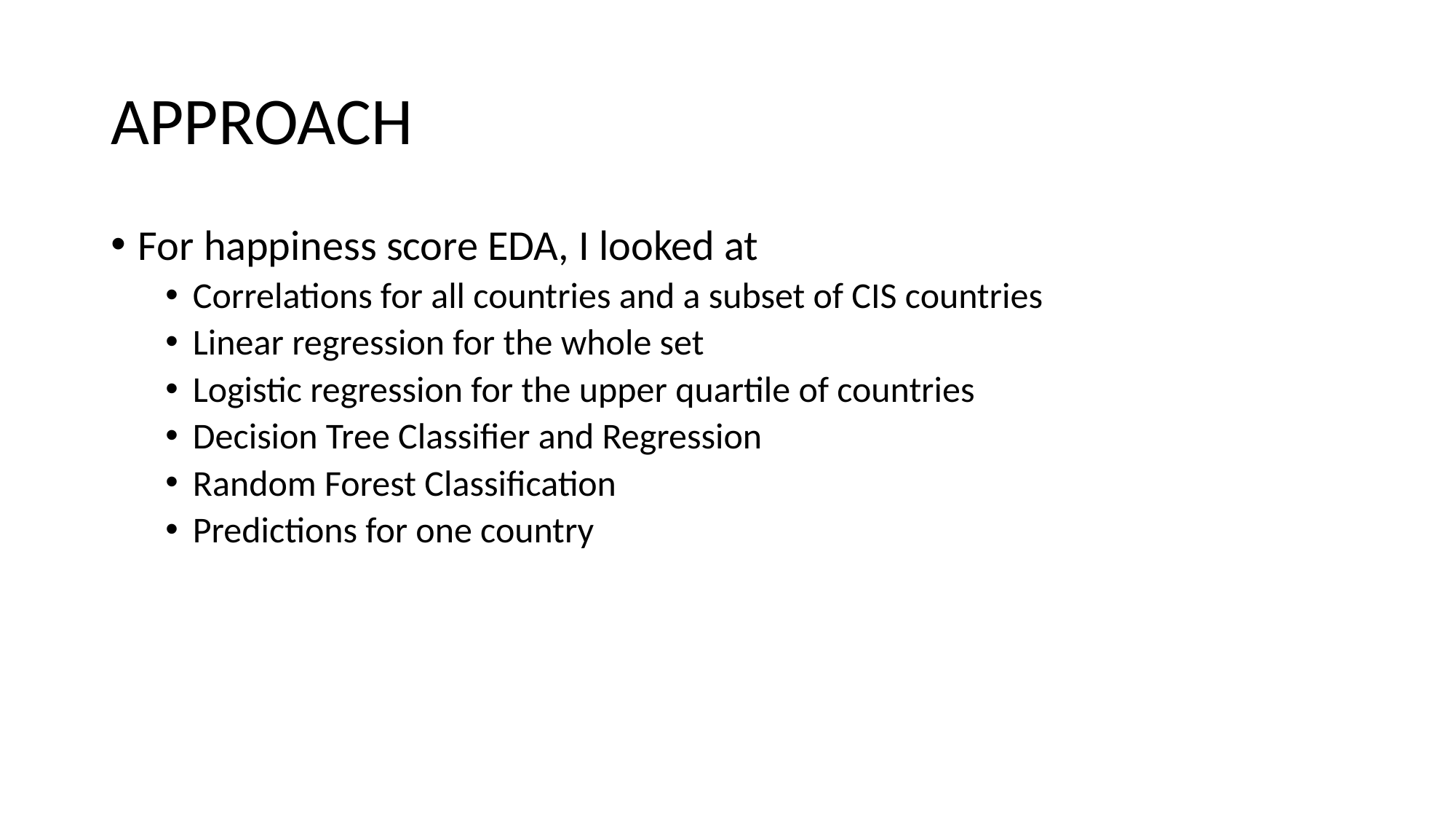

# APPROACH
For happiness score EDA, I looked at
Correlations for all countries and a subset of CIS countries
Linear regression for the whole set
Logistic regression for the upper quartile of countries
Decision Tree Classifier and Regression
Random Forest Classification
Predictions for one country